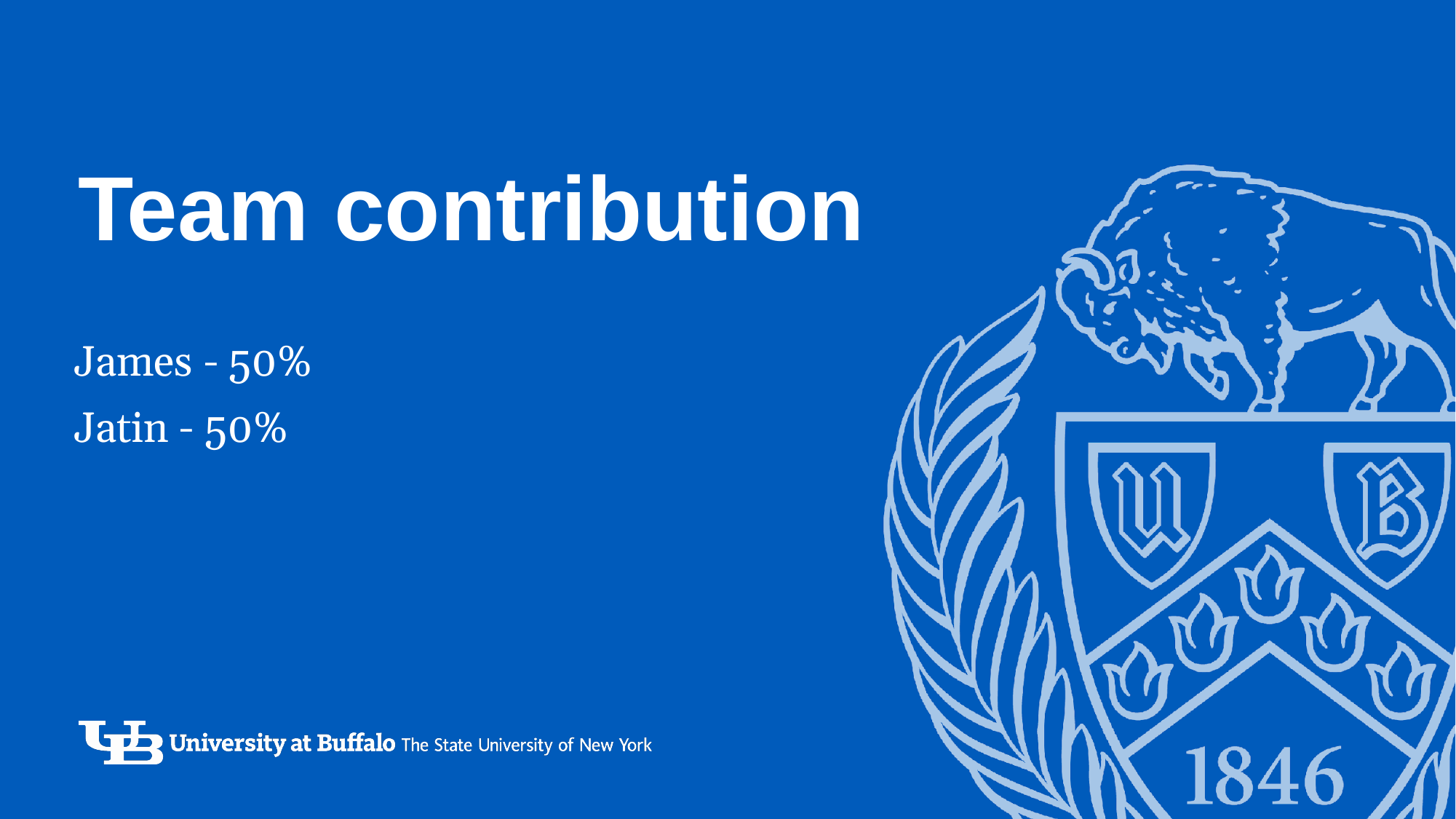

# Team contribution
James - 50%
Jatin - 50%